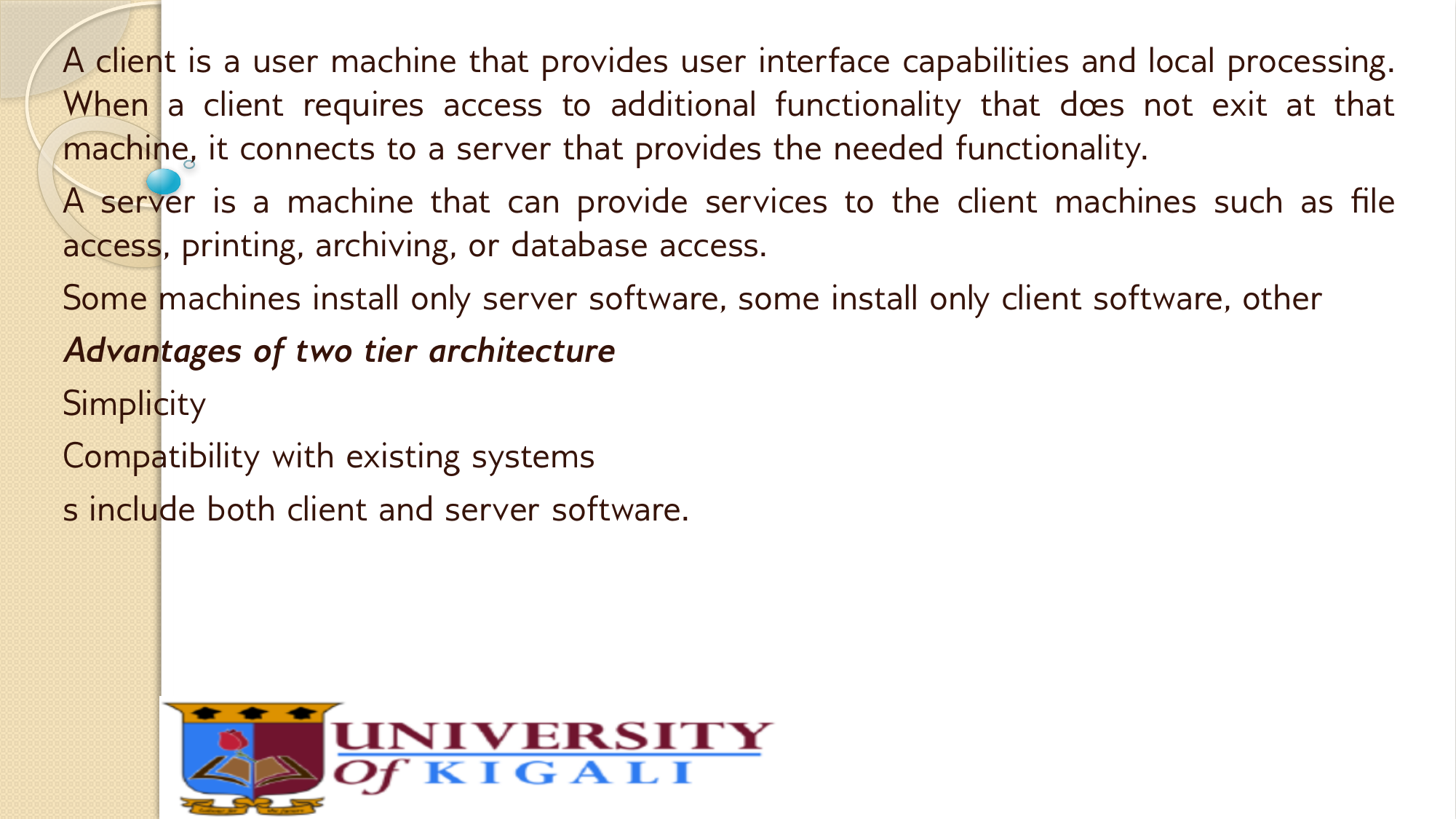

A client is a user machine that provides user interface capabilities and local processing. When a client requires access to additional functionality that does not exit at that machine, it connects to a server that provides the needed functionality.
A server is a machine that can provide services to the client machines such as file access, printing, archiving, or database access.
Some machines install only server software, some install only client software, other
Advantages of two tier architecture
Simplicity
Compatibility with existing systems
s include both client and server software.